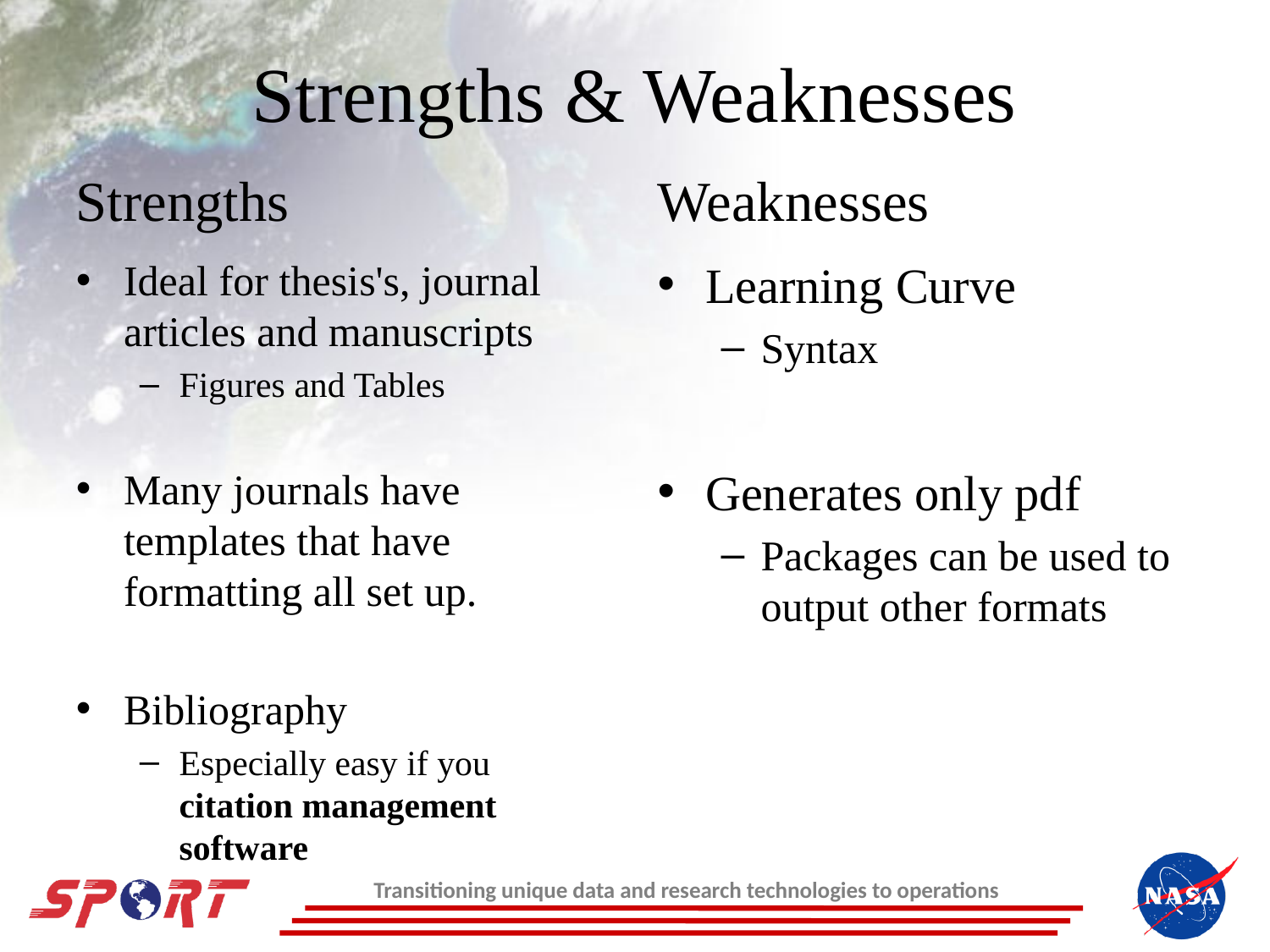

Strengths & Weaknesses
Strengths
Weaknesses
Ideal for thesis's, journal articles and manuscripts
Figures and Tables

Many journals have templates that have formatting all set up.

Bibliography
Especially easy if you citation management software

Learning Curve
Syntax

Generates only pdf
Packages can be used to output other formats